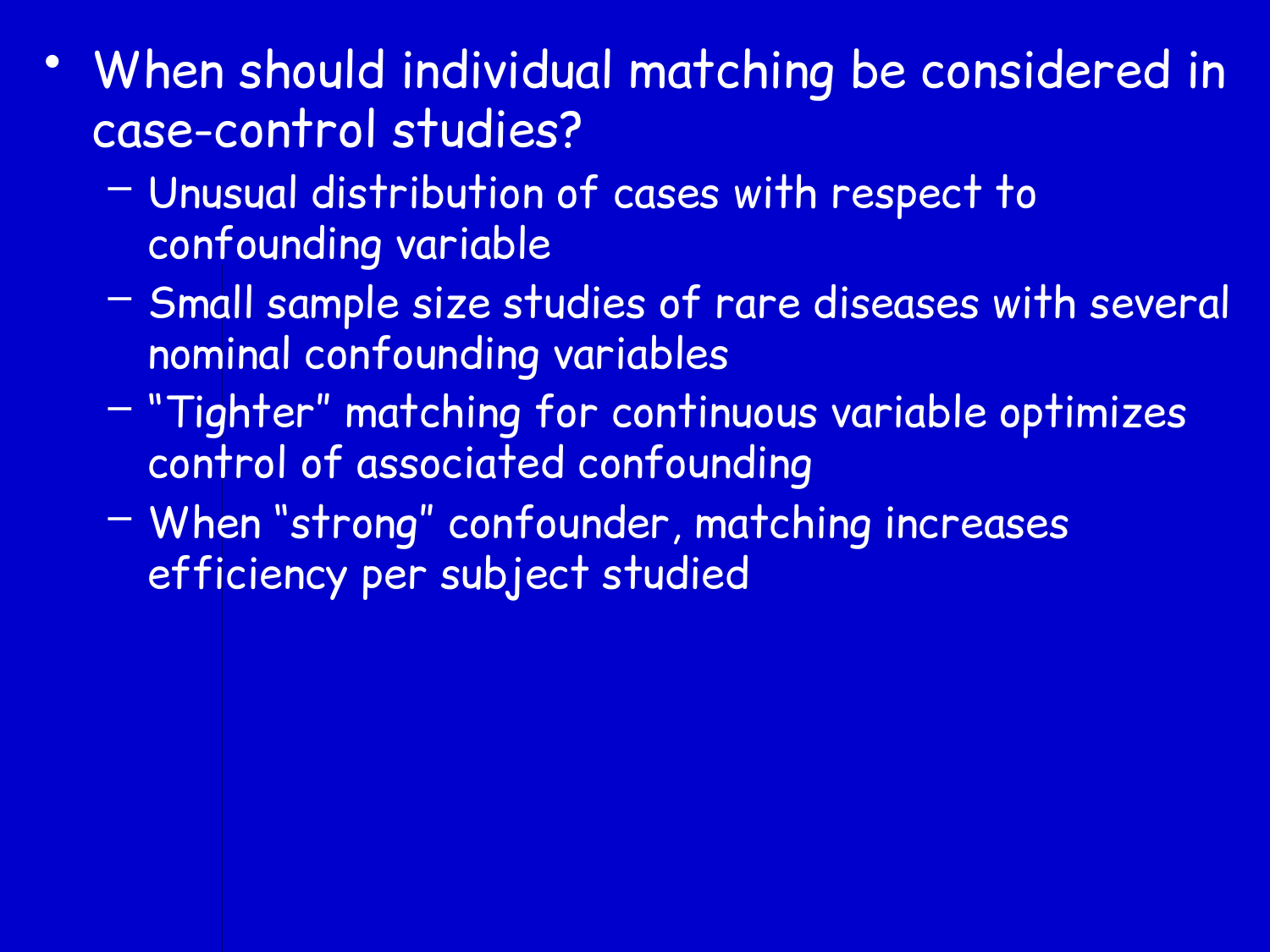

When should individual matching be considered in case-control studies?
Unusual distribution of cases with respect to confounding variable
Small sample size studies of rare diseases with several nominal confounding variables
“Tighter” matching for continuous variable optimizes control of associated confounding
When “strong” confounder, matching increases efficiency per subject studied